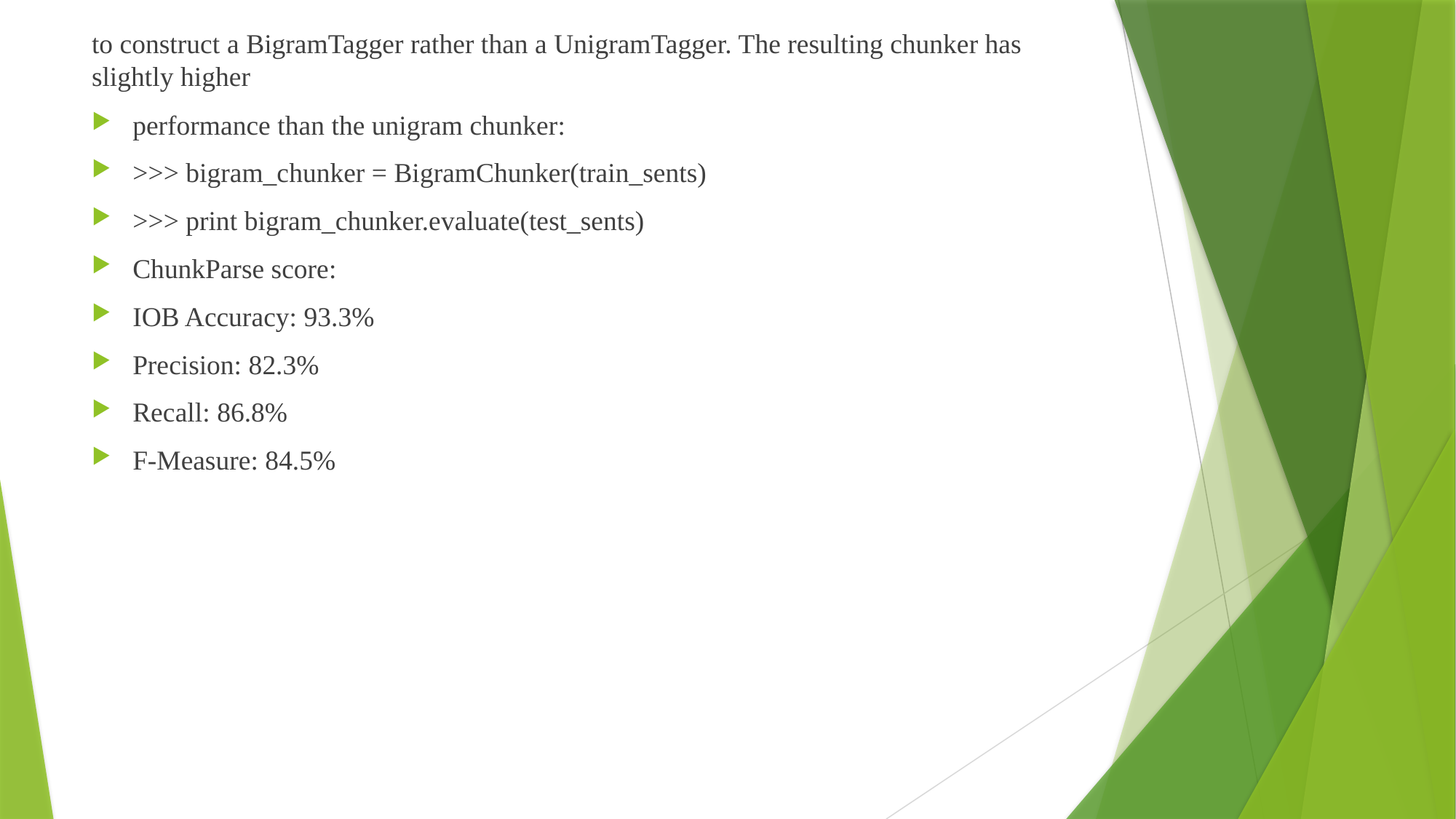

to construct a BigramTagger rather than a UnigramTagger. The resulting chunker has slightly higher
performance than the unigram chunker:
>>> bigram_chunker = BigramChunker(train_sents)
>>> print bigram_chunker.evaluate(test_sents)
ChunkParse score:
IOB Accuracy: 93.3%
Precision: 82.3%
Recall: 86.8%
F-Measure: 84.5%